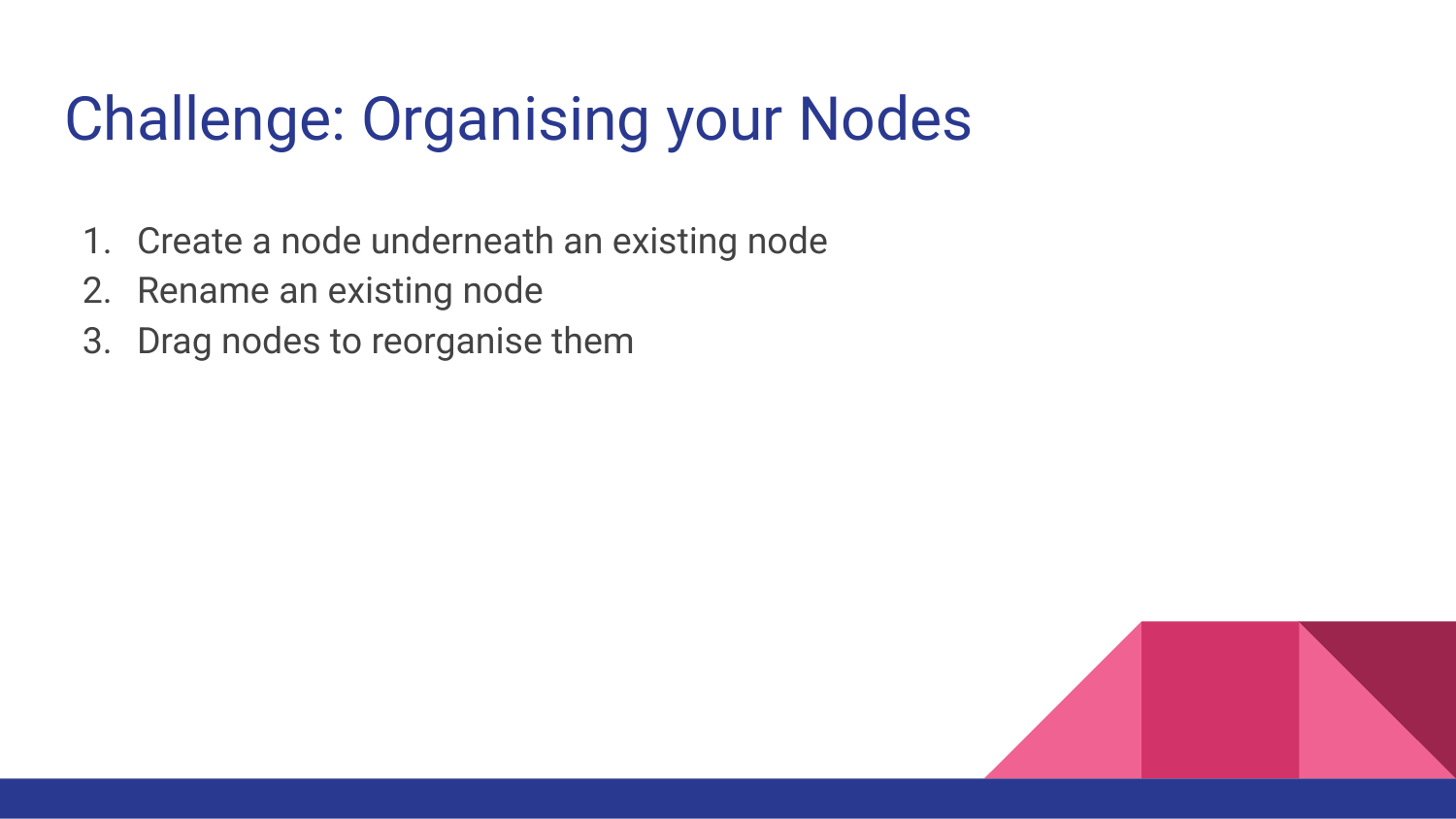

# Challenge: Organising your Nodes
Create a node underneath an existing node
Rename an existing node
Drag nodes to reorganise them